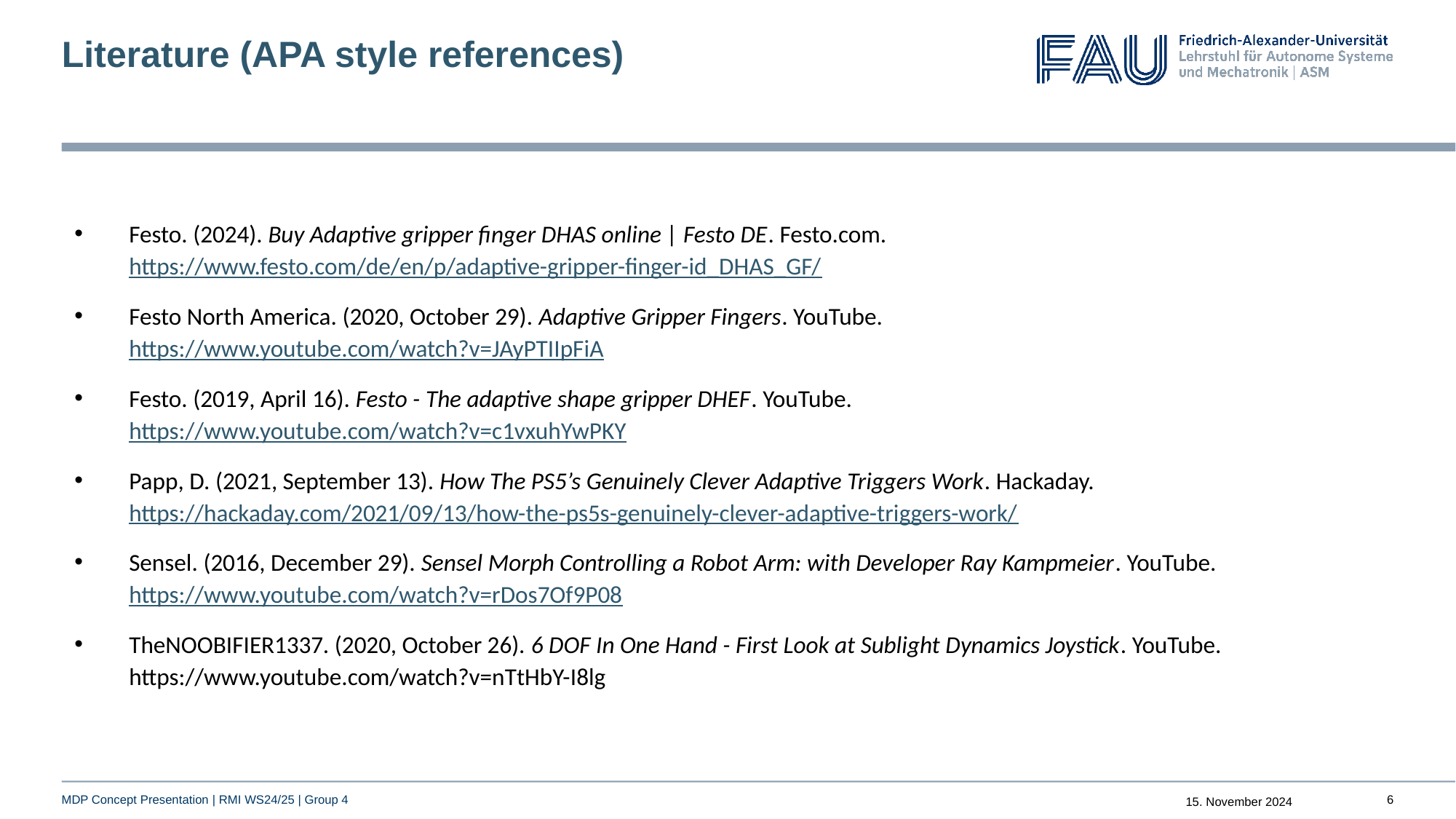

# Literature (APA style references)

Festo. (2024). Buy Adaptive gripper finger DHAS online | Festo DE. Festo.com. https://www.festo.com/de/en/p/adaptive-gripper-finger-id_DHAS_GF/
Festo North America. (2020, October 29). Adaptive Gripper Fingers. YouTube. https://www.youtube.com/watch?v=JAyPTIIpFiA
Festo. (2019, April 16). Festo - The adaptive shape gripper DHEF. YouTube. https://www.youtube.com/watch?v=c1vxuhYwPKY
Papp, D. (2021, September 13). How The PS5’s Genuinely Clever Adaptive Triggers Work. Hackaday. https://hackaday.com/2021/09/13/how-the-ps5s-genuinely-clever-adaptive-triggers-work/
‌Sensel. (2016, December 29). Sensel Morph Controlling a Robot Arm: with Developer Ray Kampmeier. YouTube. https://www.youtube.com/watch?v=rDos7Of9P08
TheNOOBIFIER1337. (2020, October 26). 6 DOF In One Hand - First Look at Sublight Dynamics Joystick. YouTube. https://www.youtube.com/watch?v=nTtHbY-I8lg

6